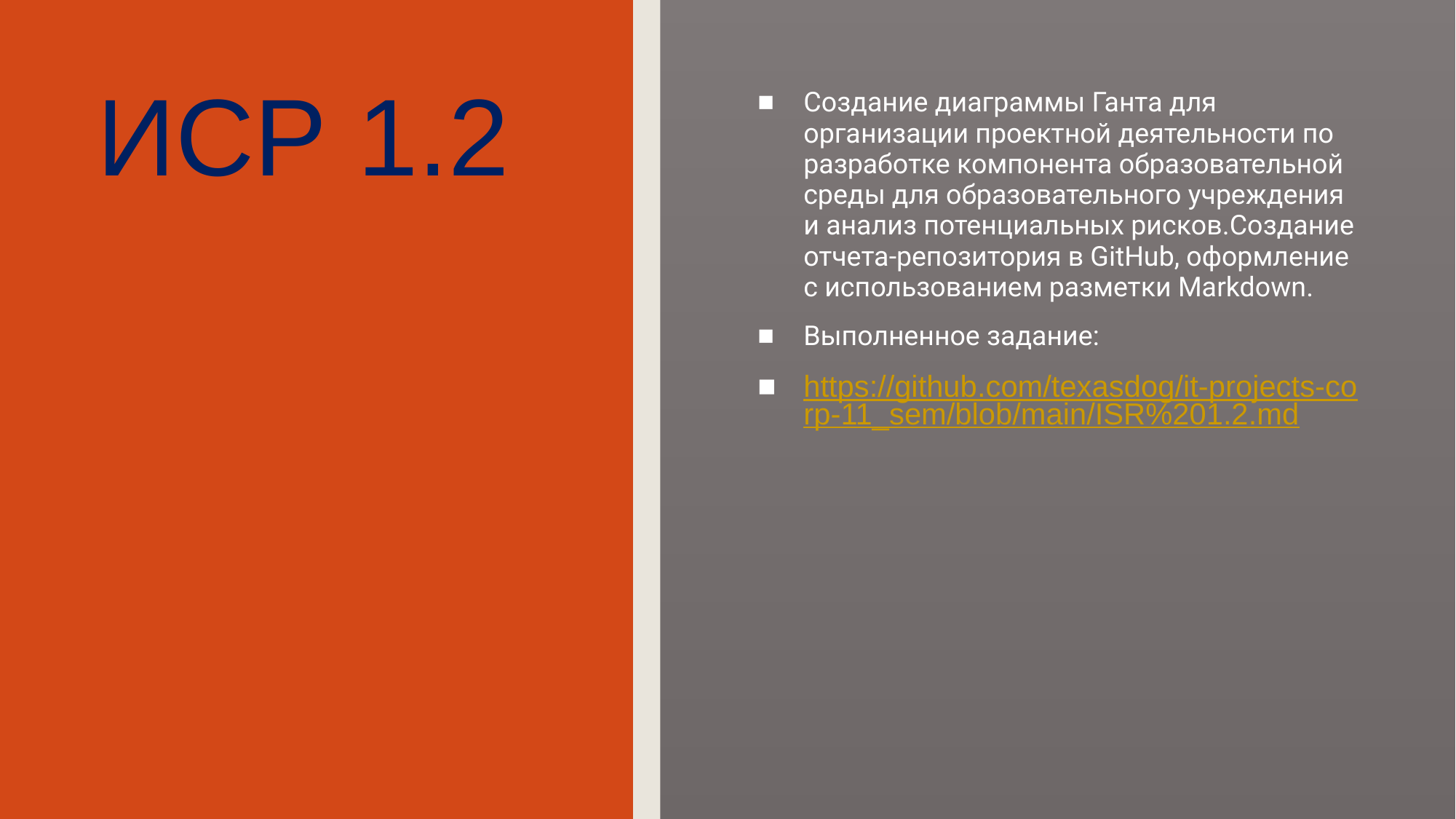

# ИСР 1.2
Создание диаграммы Ганта для организации проектной деятельности по разработке компонента образовательной среды для образовательного учреждения и анализ потенциальных рисков.Создание отчета-репозитория в GitHub, оформление с использованием разметки Markdown.
Выполненное задание:
https://github.com/texasdog/it-projects-corp-11_sem/blob/main/ISR%201.2.md